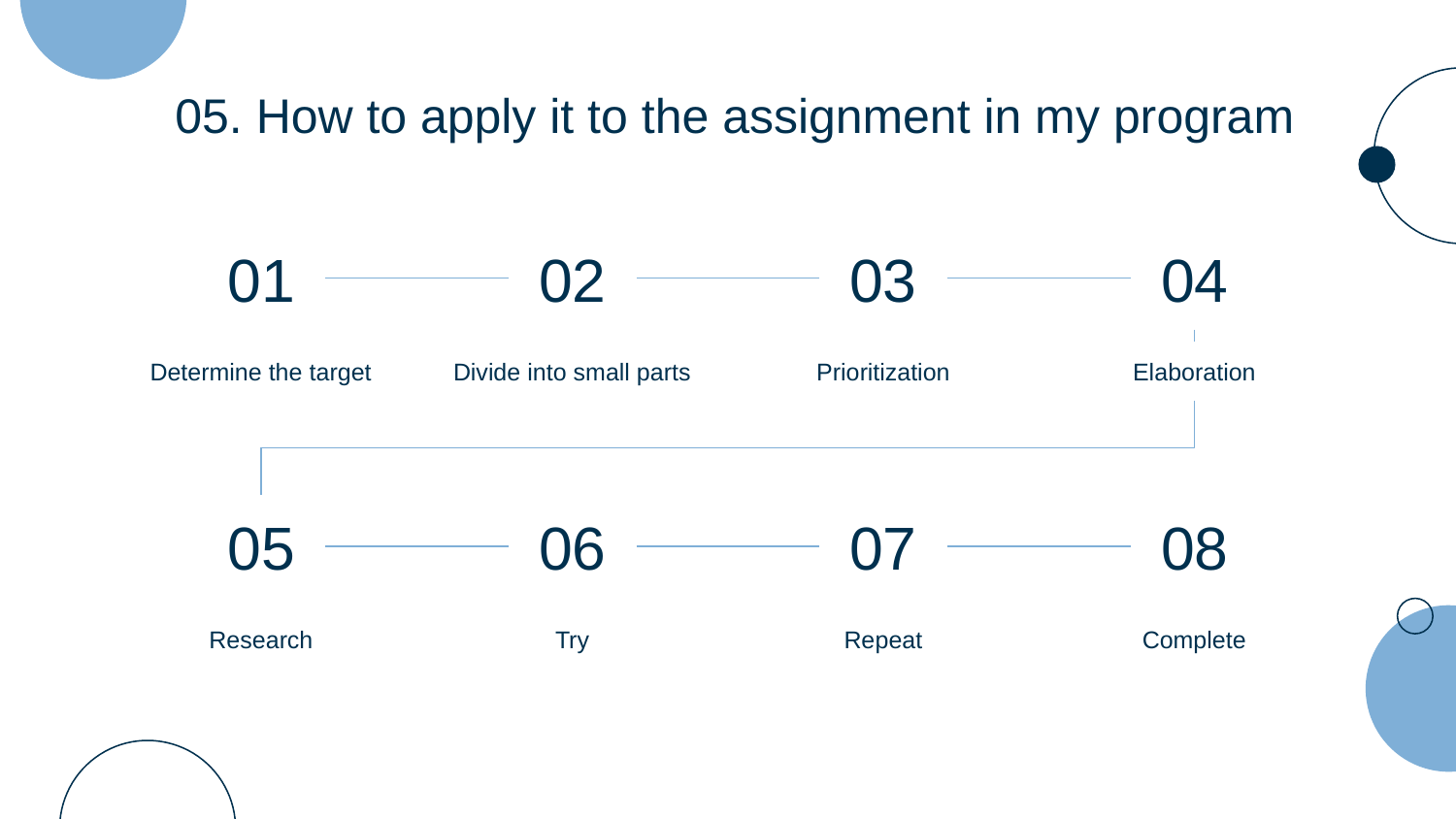

# 05. How to apply it to the assignment in my program
01
02
03
04
Determine the target
Divide into small parts
Prioritization
Elaboration
05
06
07
08
Research
Try
Repeat
Complete